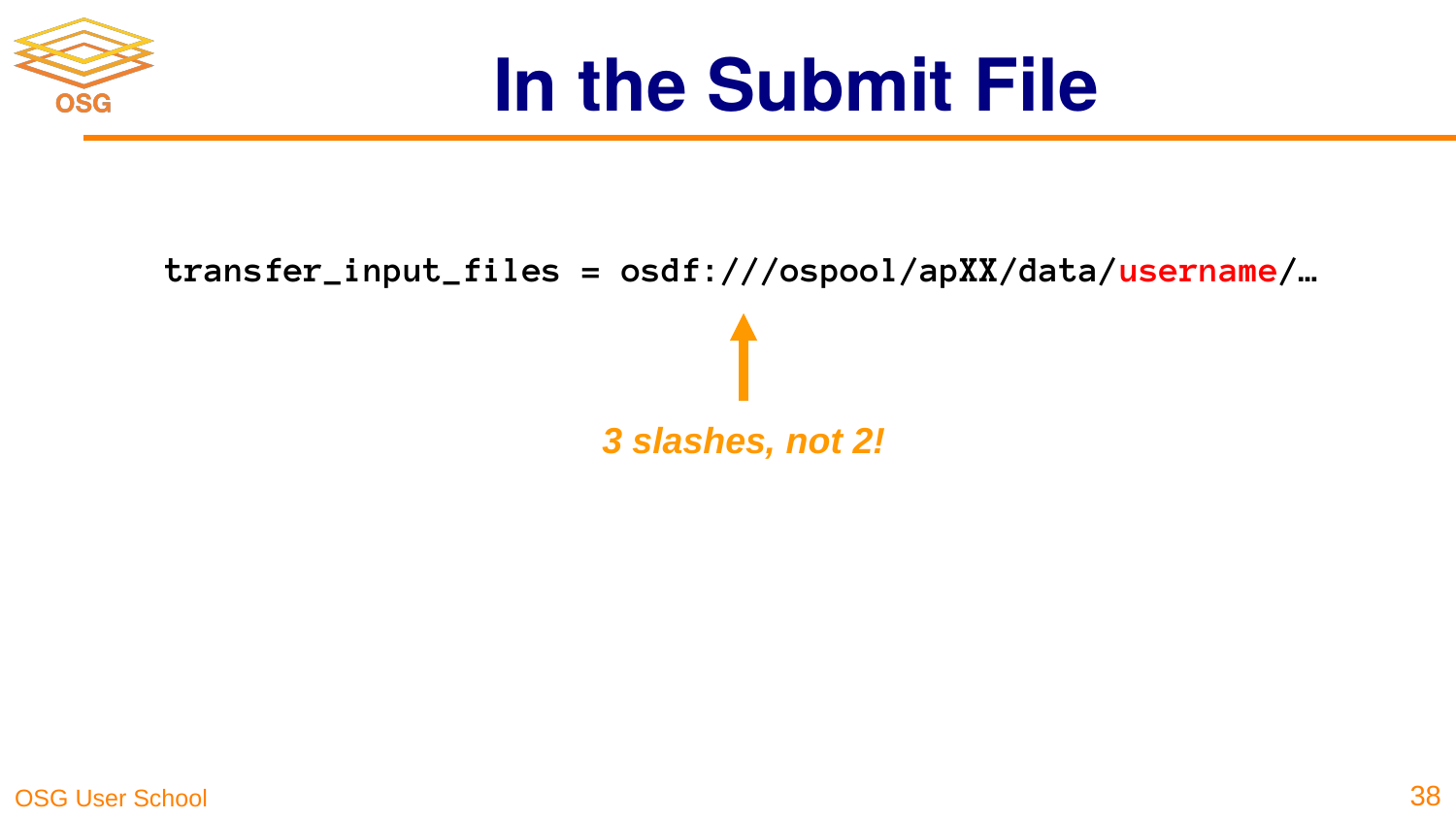

# In the Submit File

transfer_input_files = osdf:///ospool/apXX/data/username/…
3 slashes, not 2!
38